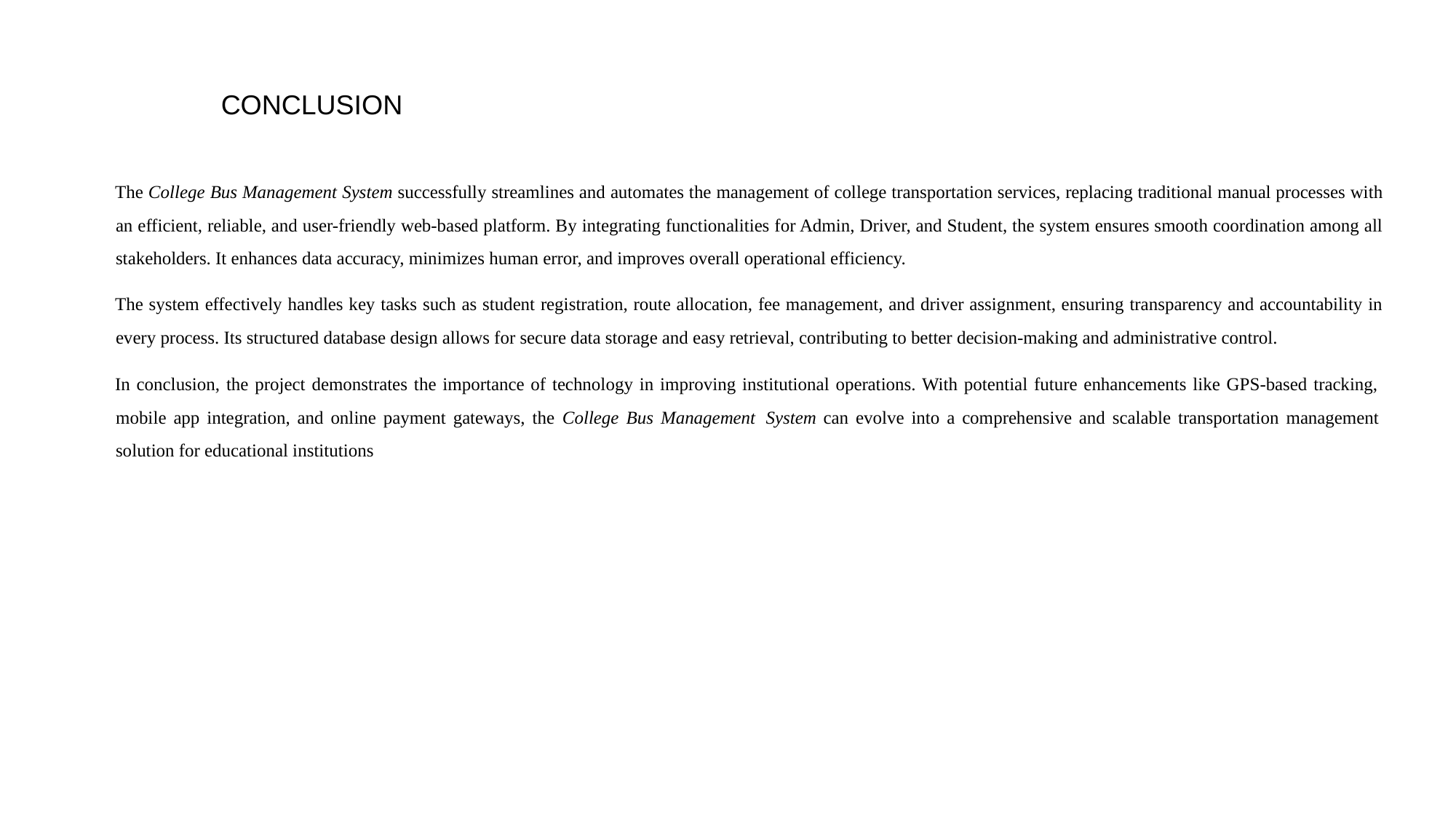

CONCLUSION
The College Bus Management System successfully streamlines and automates the management of college transportation services, replacing traditional manual processes with an efficient, reliable, and user-friendly web-based platform. By integrating functionalities for Admin, Driver, and Student, the system ensures smooth coordination among all stakeholders. It enhances data accuracy, minimizes human error, and improves overall operational efficiency.
The system effectively handles key tasks such as student registration, route allocation, fee management, and driver assignment, ensuring transparency and accountability in every process. Its structured database design allows for secure data storage and easy retrieval, contributing to better decision-making and administrative control.
In conclusion, the project demonstrates the importance of technology in improving institutional operations. With potential future enhancements like GPS-based tracking, mobile app integration, and online payment gateways, the College Bus Management System can evolve into a comprehensive and scalable transportation management solution for educational institutions